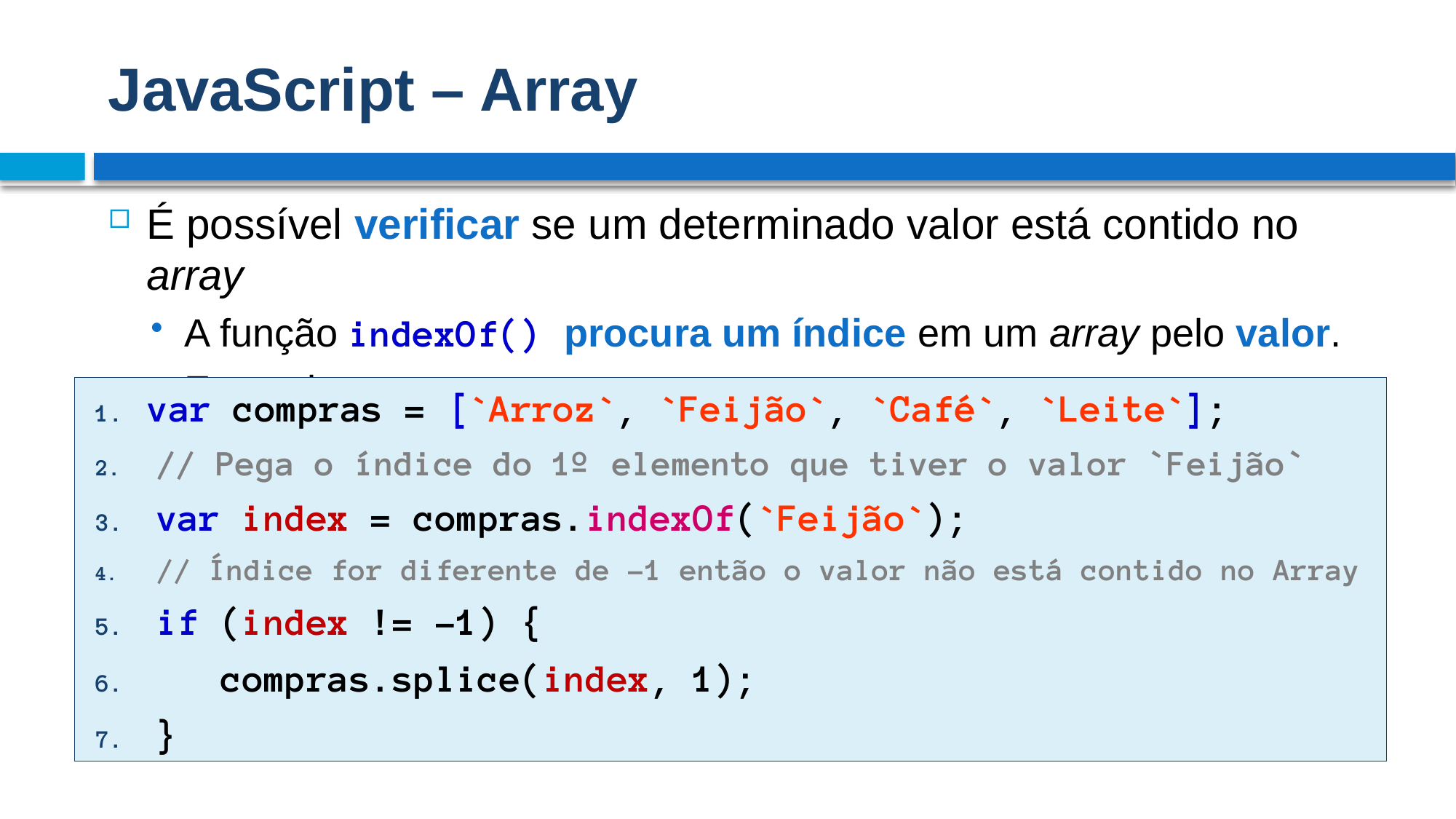

# JavaScript – Array
12
É possível verificar se um determinado valor está contido no  array
A função indexOf() procura um índice em um array pelo valor.
Exemplo:

var compras = [`Arroz`, `Feijão`, `Café`, `Leite`];
// Pega o índice do 1º elemento que tiver o valor `Feijão`
var index = compras.indexOf(`Feijão`);
// Índice for diferente de -1 então o valor não está contido no Array
if (index != -1) {
   compras.splice(index, 1);
}